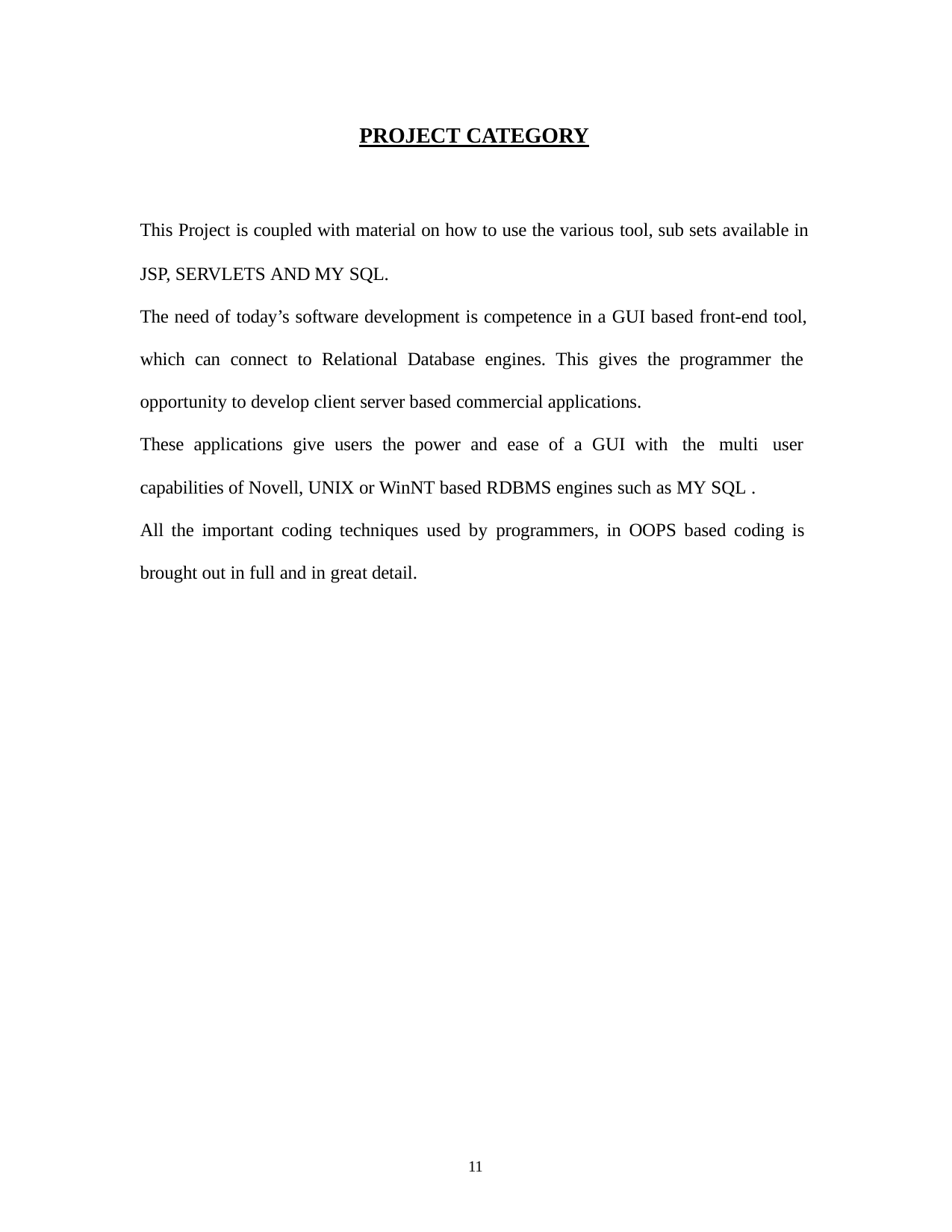

PROJECT CATEGORY
This Project is coupled with material on how to use the various tool, sub sets available in

JSP, SERVLETS AND MY SQL.
The need of today’s software development is competence in a GUI based front-end tool,  which can connect to Relational Database engines. This gives the programmer the  opportunity to develop client server based commercial applications.
These applications give users the power and ease of a GUI with the multi user  capabilities of Novell, UNIX or WinNT based RDBMS engines such as MY SQL .
All the important coding techniques used by programmers, in OOPS based coding is  brought out in full and in great detail.
11